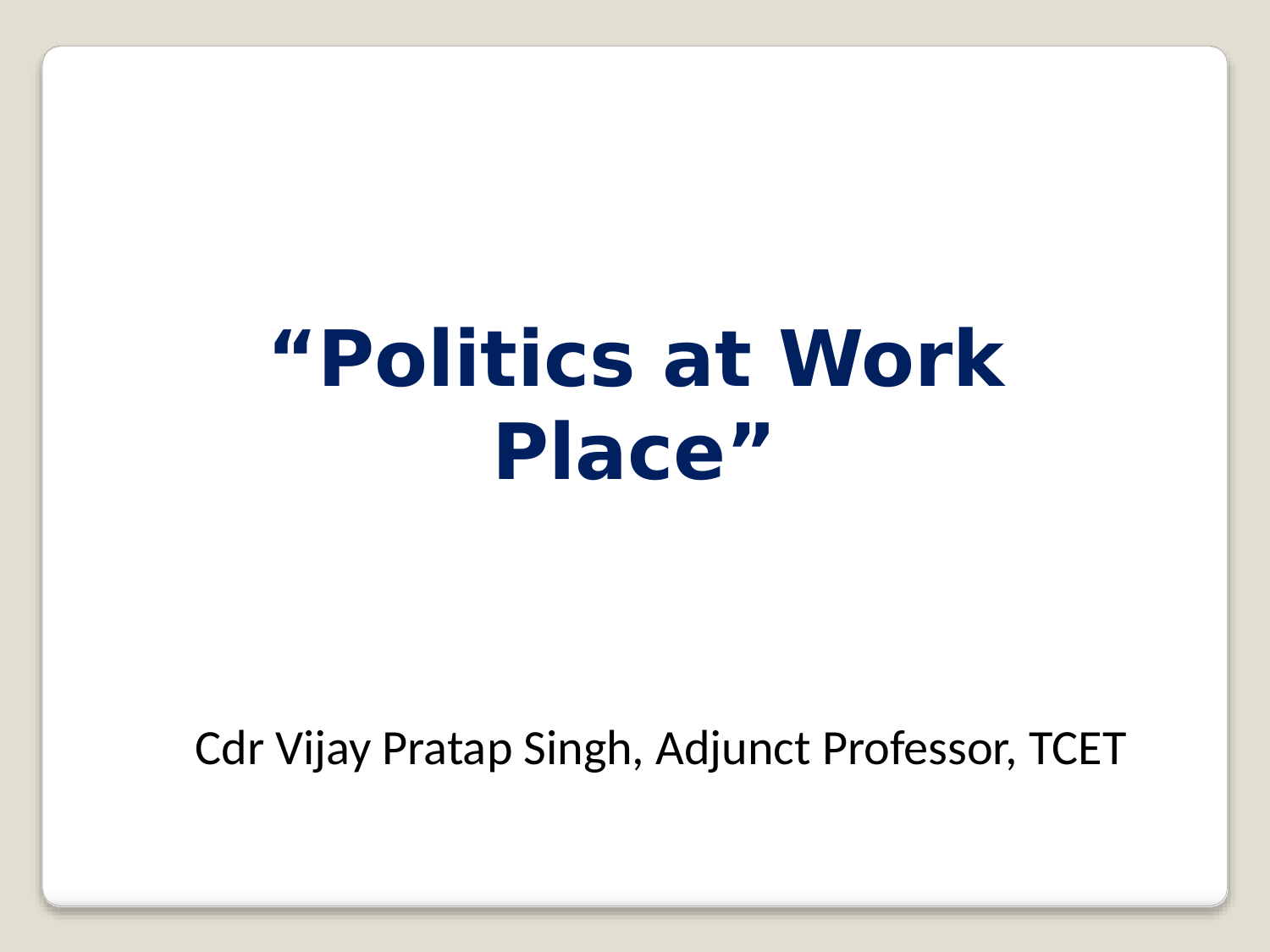

# “Politics at Work Place”
Cdr Vijay Pratap Singh, Adjunct Professor, TCET